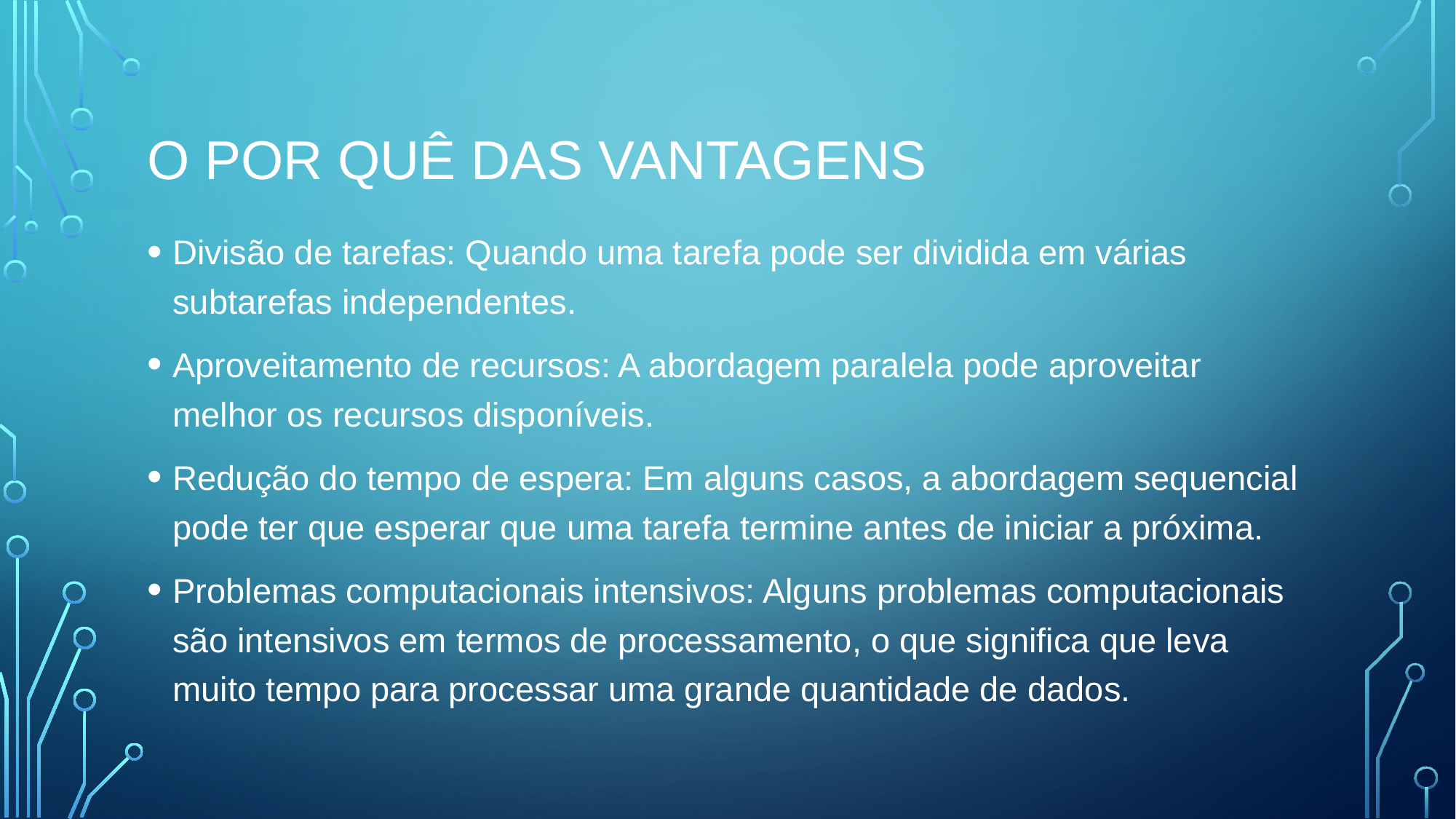

# O por quê das vantagens
Divisão de tarefas: Quando uma tarefa pode ser dividida em várias subtarefas independentes.
Aproveitamento de recursos: A abordagem paralela pode aproveitar melhor os recursos disponíveis.
Redução do tempo de espera: Em alguns casos, a abordagem sequencial pode ter que esperar que uma tarefa termine antes de iniciar a próxima.
Problemas computacionais intensivos: Alguns problemas computacionais são intensivos em termos de processamento, o que significa que leva muito tempo para processar uma grande quantidade de dados.